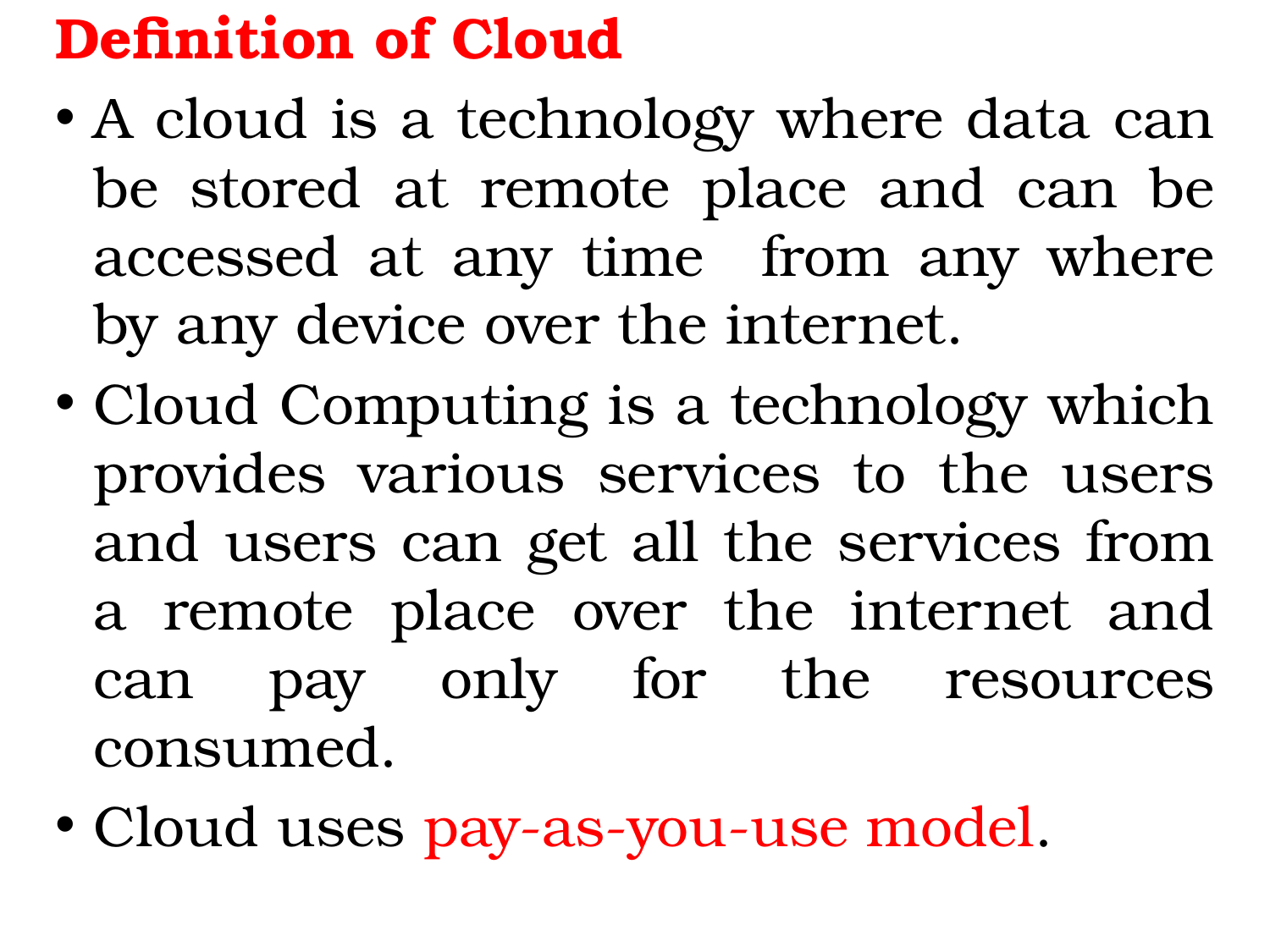

Definition of Cloud
A cloud is a technology where data can be stored at remote place and can be accessed at any time  from any where by any device over the internet.
Cloud Computing is a technology which provides various services to the users and users can get all the services from a remote place over the internet and can pay only for the resources consumed.
Cloud uses pay-as-you-use model.